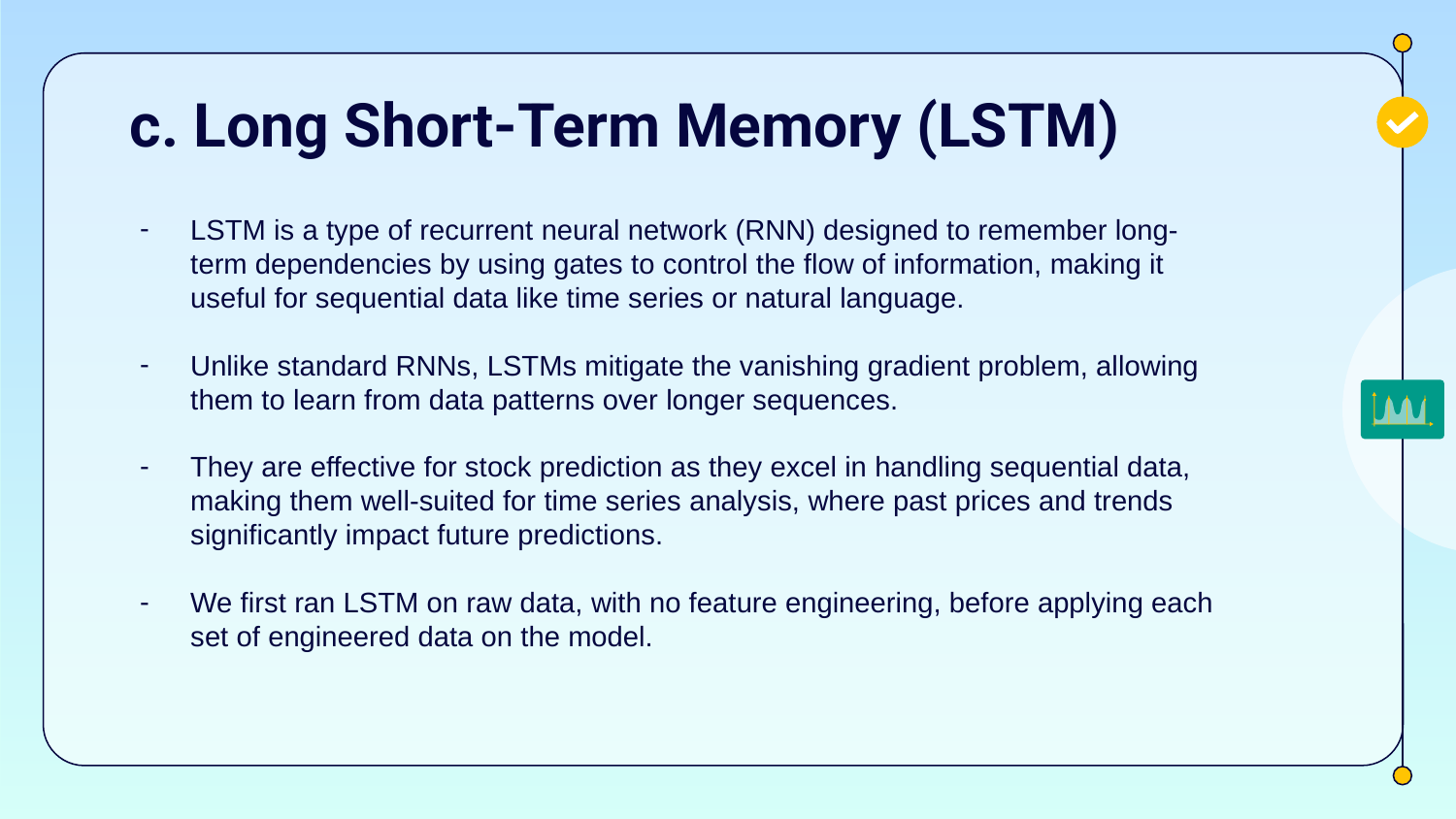

# c. Long Short-Term Memory (LSTM)
LSTM is a type of recurrent neural network (RNN) designed to remember long-term dependencies by using gates to control the flow of information, making it useful for sequential data like time series or natural language.

Unlike standard RNNs, LSTMs mitigate the vanishing gradient problem, allowing them to learn from data patterns over longer sequences.

They are effective for stock prediction as they excel in handling sequential data, making them well-suited for time series analysis, where past prices and trends significantly impact future predictions.

We first ran LSTM on raw data, with no feature engineering, before applying each set of engineered data on the model.